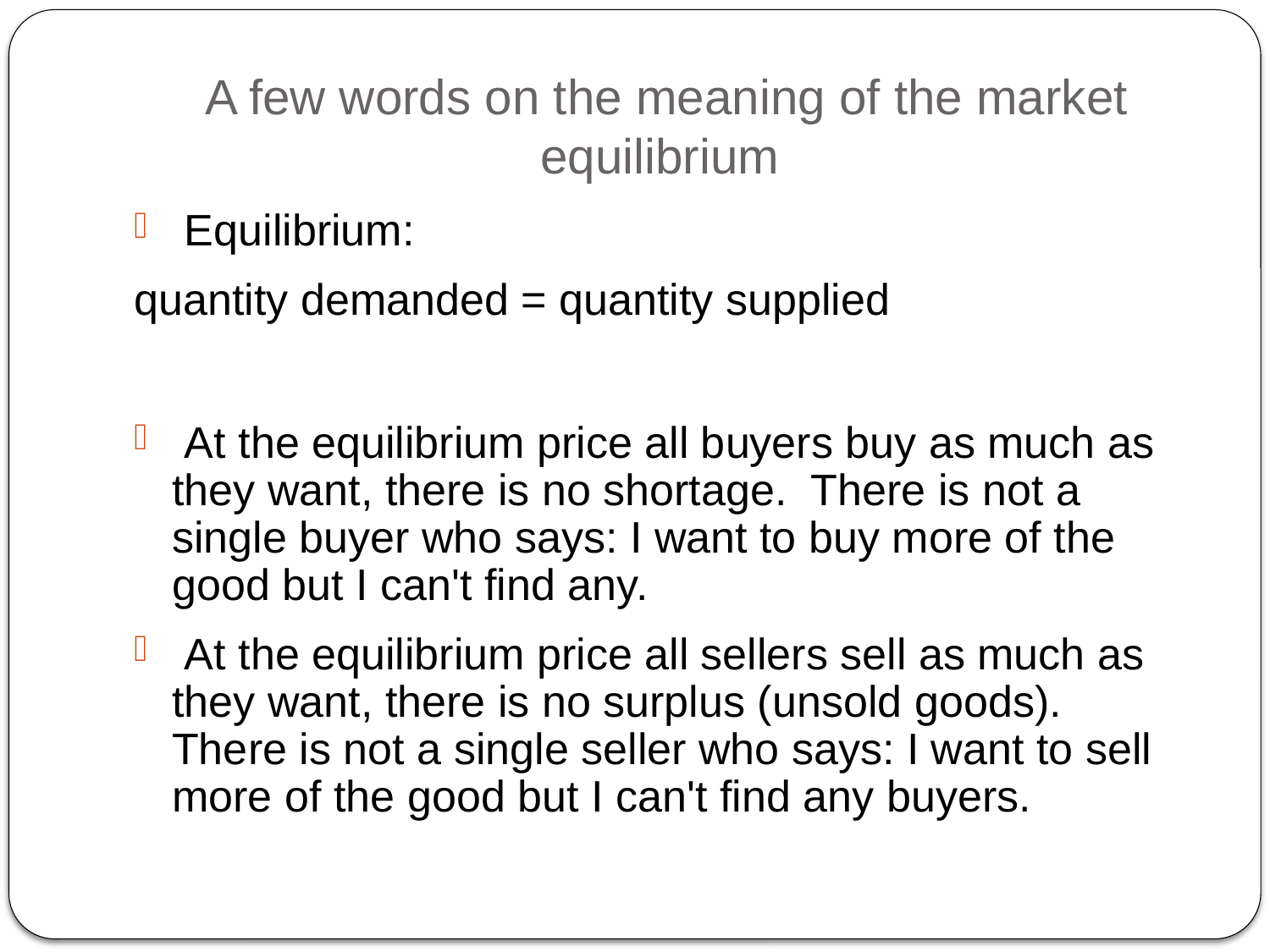

# A few words on the meaning of the market equilibrium
 Equilibrium:
quantity demanded = quantity supplied

 At the equilibrium price all buyers buy as much as they want, there is no shortage.  There is not a single buyer who says: I want to buy more of the good but I can't find any.
 At the equilibrium price all sellers sell as much as they want, there is no surplus (unsold goods).  There is not a single seller who says: I want to sell more of the good but I can't find any buyers.